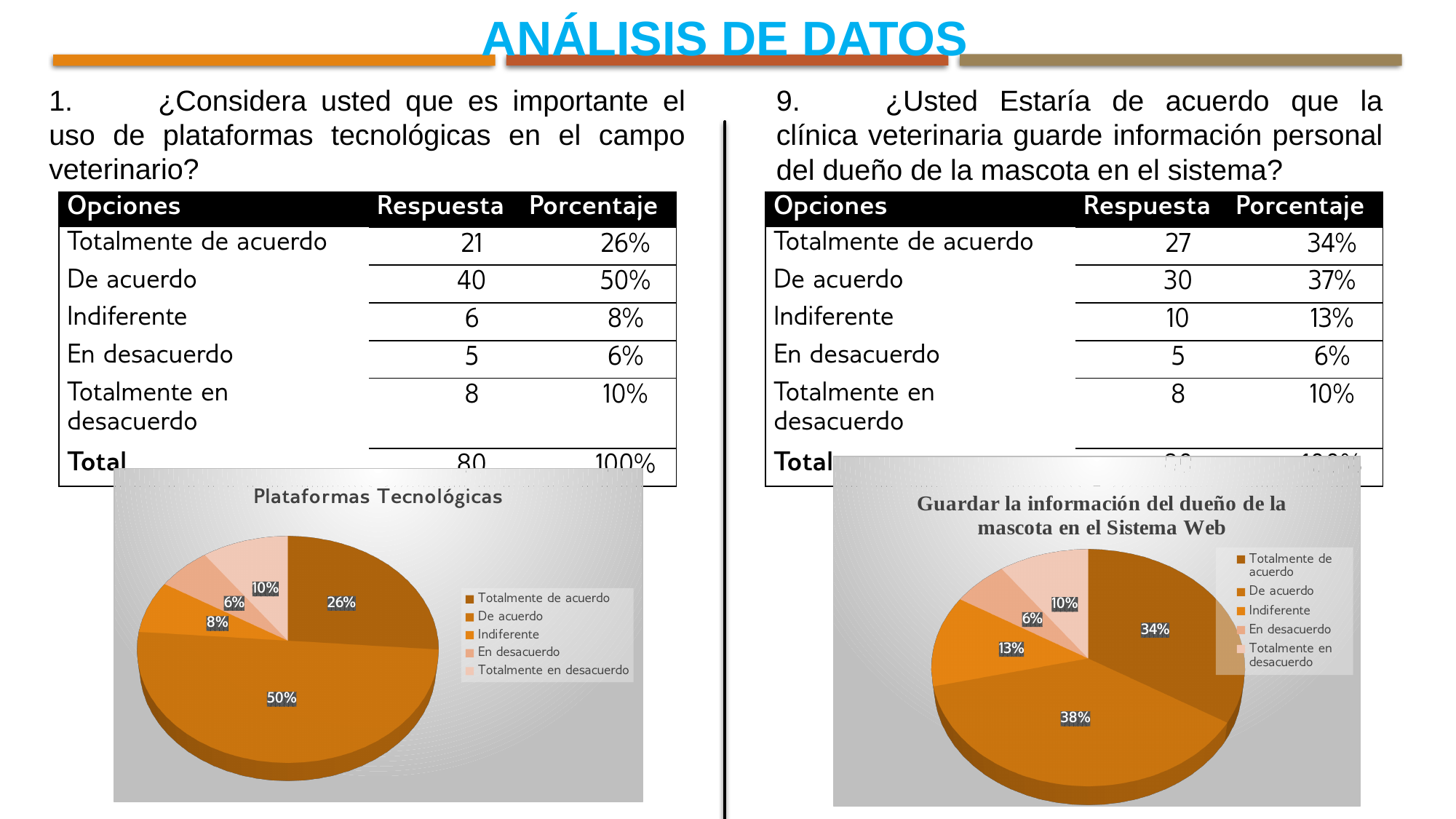

ANÁLISIS DE DATOS
1.	¿Considera usted que es importante el uso de plataformas tecnológicas en el campo veterinario?
9.	¿Usted Estaría de acuerdo que la clínica veterinaria guarde información personal del dueño de la mascota en el sistema?
| Opciones | Respuesta | Porcentaje |
| --- | --- | --- |
| Totalmente de acuerdo | 21 | 26% |
| De acuerdo | 40 | 50% |
| Indiferente | 6 | 8% |
| En desacuerdo | 5 | 6% |
| Totalmente en desacuerdo | 8 | 10% |
| Total | 80 | 100% |
| Opciones | Respuesta | Porcentaje |
| --- | --- | --- |
| Totalmente de acuerdo | 27 | 34% |
| De acuerdo | 30 | 37% |
| Indiferente | 10 | 13% |
| En desacuerdo | 5 | 6% |
| Totalmente en desacuerdo | 8 | 10% |
| Total | 80 | 100% |

[unsupported chart]

[unsupported chart]